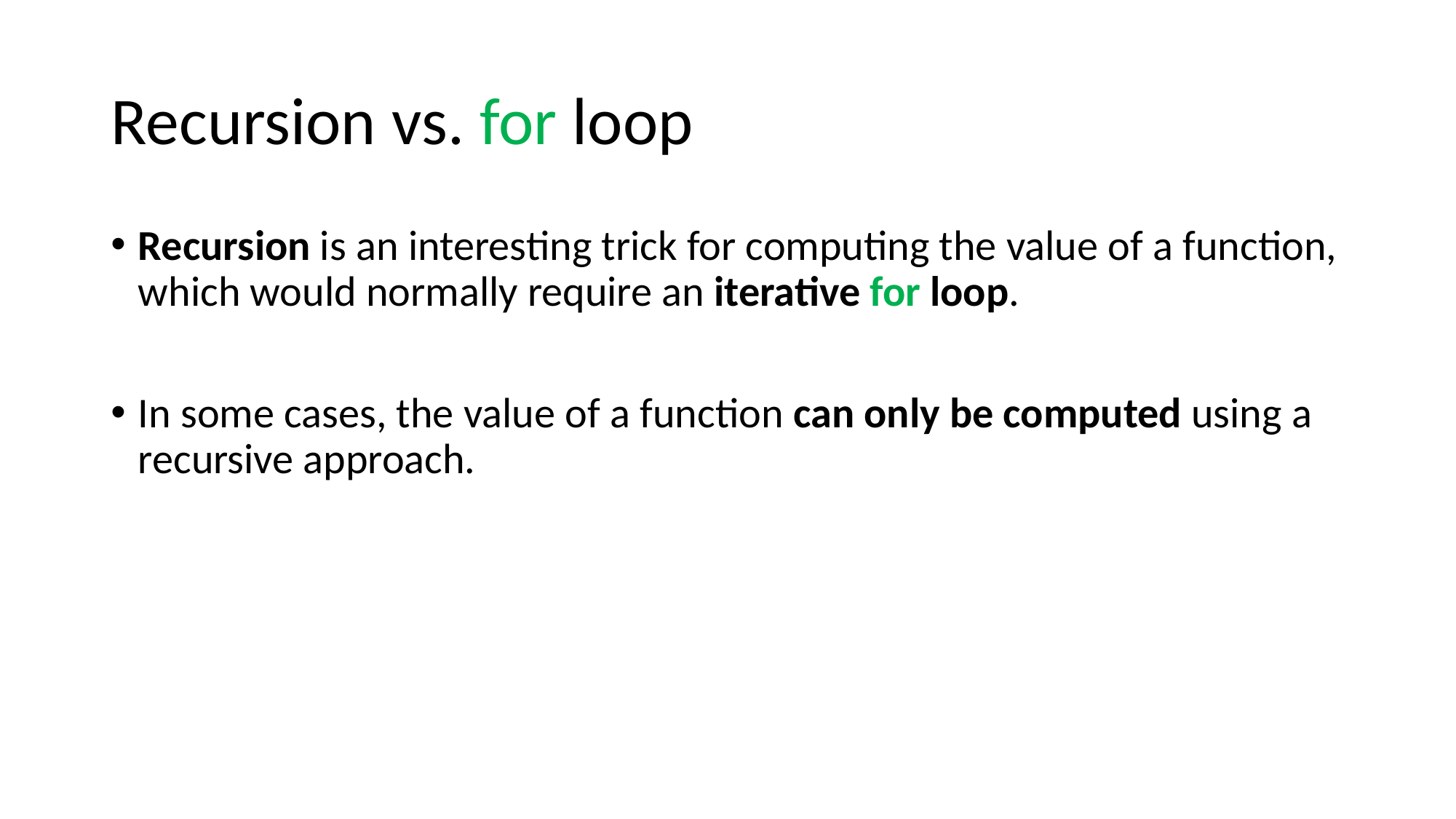

# Recursion vs. for loop
Recursion is an interesting trick for computing the value of a function, which would normally require an iterative for loop.

In some cases, the value of a function can only be computed using a recursive approach.